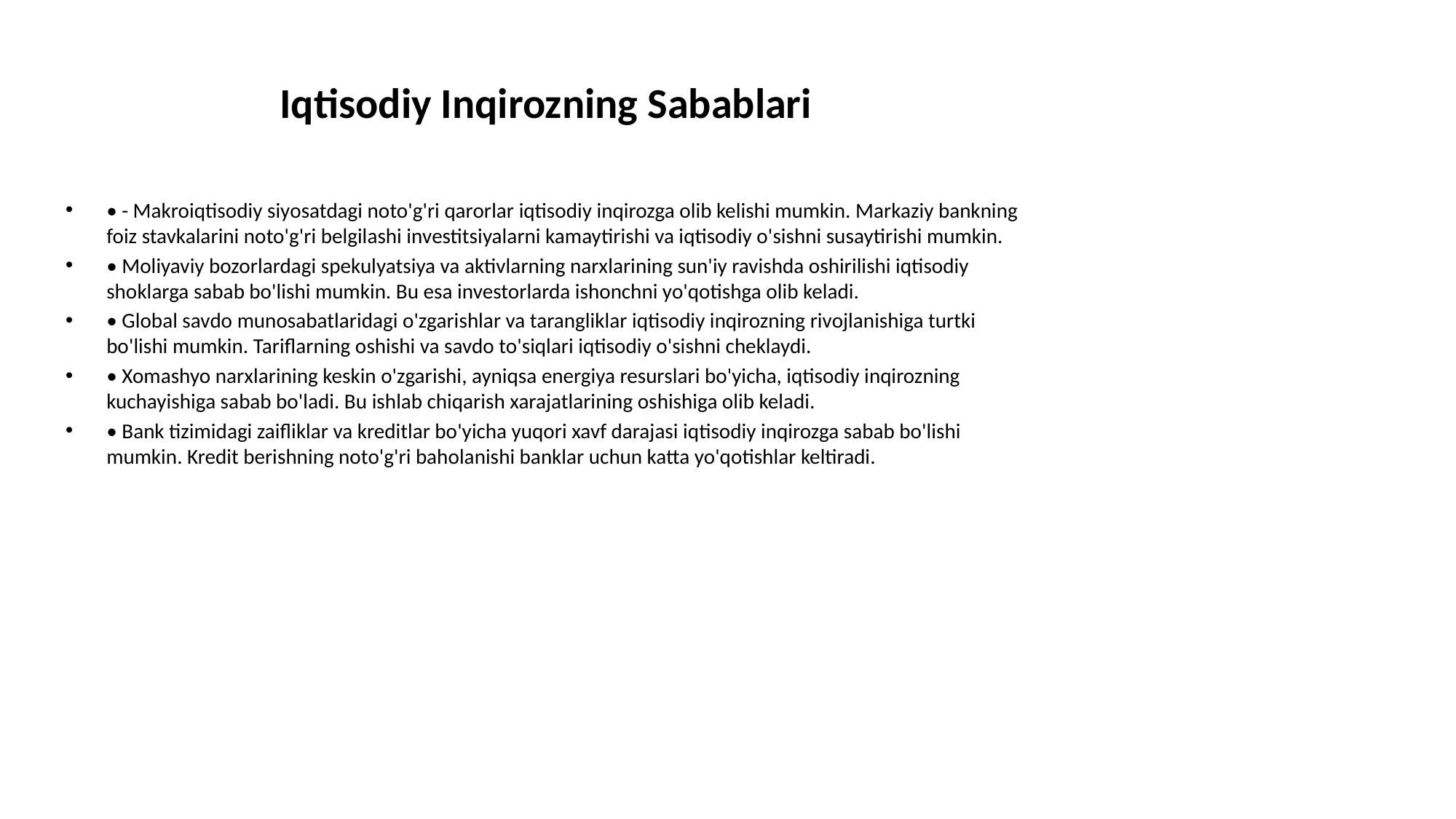

# Iqtisodiy Inqirozning Sabablari
• - Makroiqtisodiy siyosatdagi noto'g'ri qarorlar iqtisodiy inqirozga olib kelishi mumkin. Markaziy bankning foiz stavkalarini noto'g'ri belgilashi investitsiyalarni kamaytirishi va iqtisodiy o'sishni susaytirishi mumkin.
• Moliyaviy bozorlardagi spekulyatsiya va aktivlarning narxlarining sun'iy ravishda oshirilishi iqtisodiy shoklarga sabab bo'lishi mumkin. Bu esa investorlarda ishonchni yo'qotishga olib keladi.
• Global savdo munosabatlaridagi o'zgarishlar va tarangliklar iqtisodiy inqirozning rivojlanishiga turtki bo'lishi mumkin. Tariflarning oshishi va savdo to'siqlari iqtisodiy o'sishni cheklaydi.
• Xomashyo narxlarining keskin o'zgarishi, ayniqsa energiya resurslari bo'yicha, iqtisodiy inqirozning kuchayishiga sabab bo'ladi. Bu ishlab chiqarish xarajatlarining oshishiga olib keladi.
• Bank tizimidagi zaifliklar va kreditlar bo'yicha yuqori xavf darajasi iqtisodiy inqirozga sabab bo'lishi mumkin. Kredit berishning noto'g'ri baholanishi banklar uchun katta yo'qotishlar keltiradi.